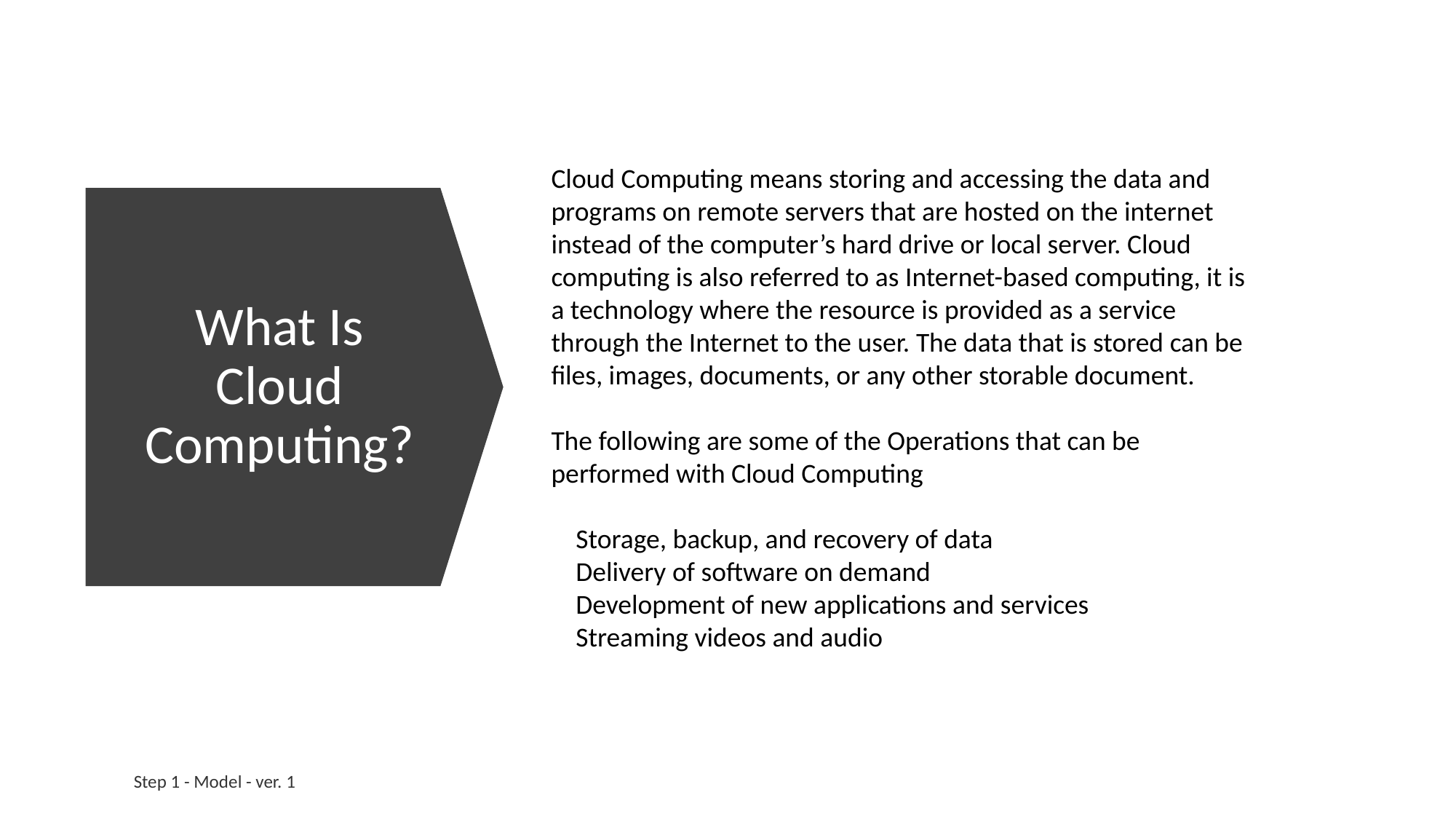

Cloud Computing means storing and accessing the data and programs on remote servers that are hosted on the internet instead of the computer’s hard drive or local server. Cloud computing is also referred to as Internet-based computing, it is a technology where the resource is provided as a service through the Internet to the user. The data that is stored can be files, images, documents, or any other storable document.

The following are some of the Operations that can be performed with Cloud Computing

    Storage, backup, and recovery of data
    Delivery of software on demand
    Development of new applications and services
    Streaming videos and audio

# What Is Cloud Computing?
Step 1 - Model - ver. 1